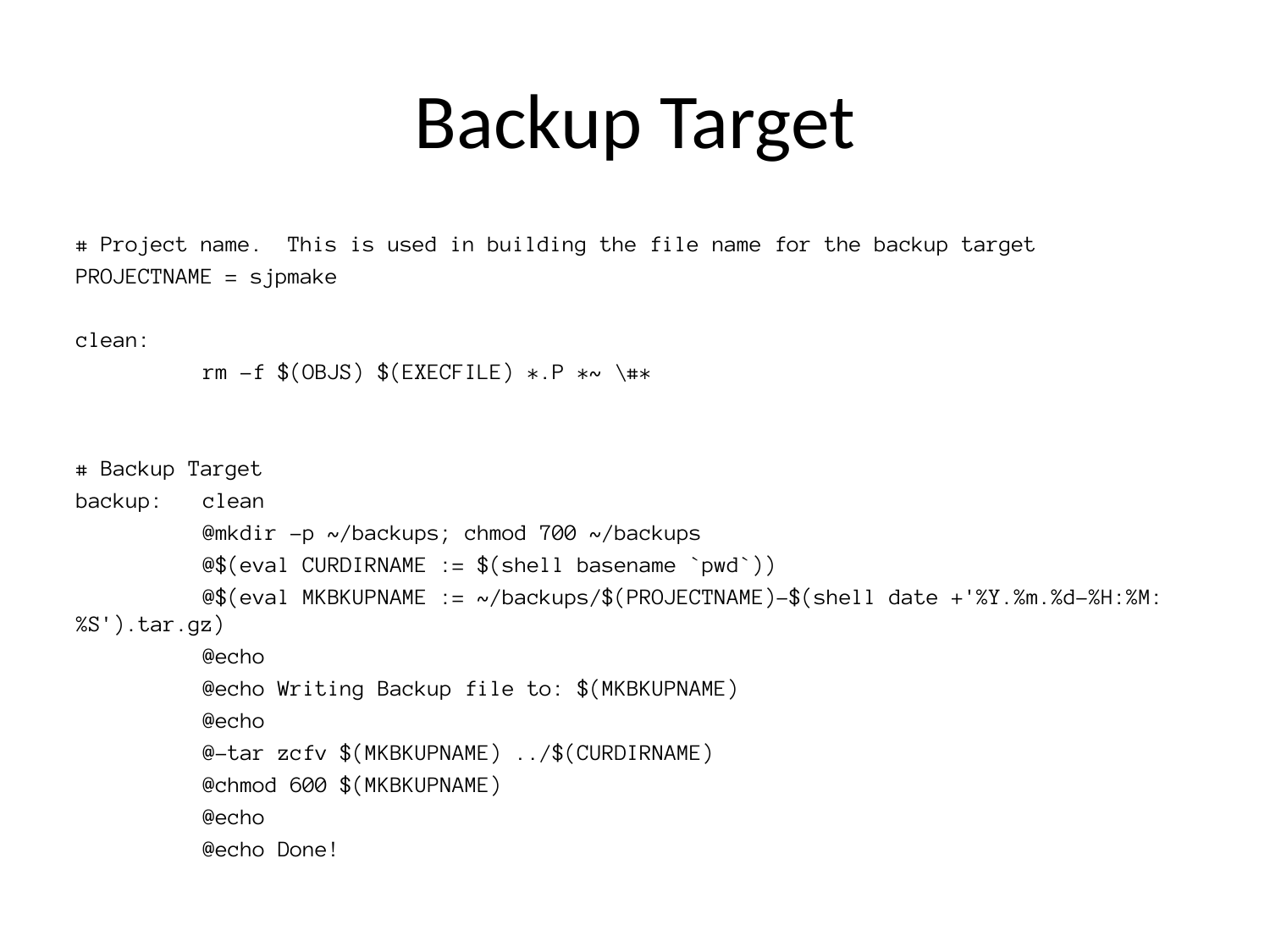

# Backup Target
# Project name.  This is used in building the file name for the backup target
PROJECTNAME = sjpmake

clean:
	rm -f $(OBJS) $(EXECFILE) *.P *~ \#*

# Backup Target
backup:	clean
	@mkdir -p ~/backups; chmod 700 ~/backups
	@$(eval CURDIRNAME := $(shell basename `pwd`))
	@$(eval MKBKUPNAME := ~/backups/$(PROJECTNAME)-$(shell date +'%Y.%m.%d-%H:%M:%S').tar.gz)
	@echo
	@echo Writing Backup file to: $(MKBKUPNAME)
	@echo
	@-tar zcfv $(MKBKUPNAME) ../$(CURDIRNAME)
	@chmod 600 $(MKBKUPNAME)
	@echo
	@echo Done!